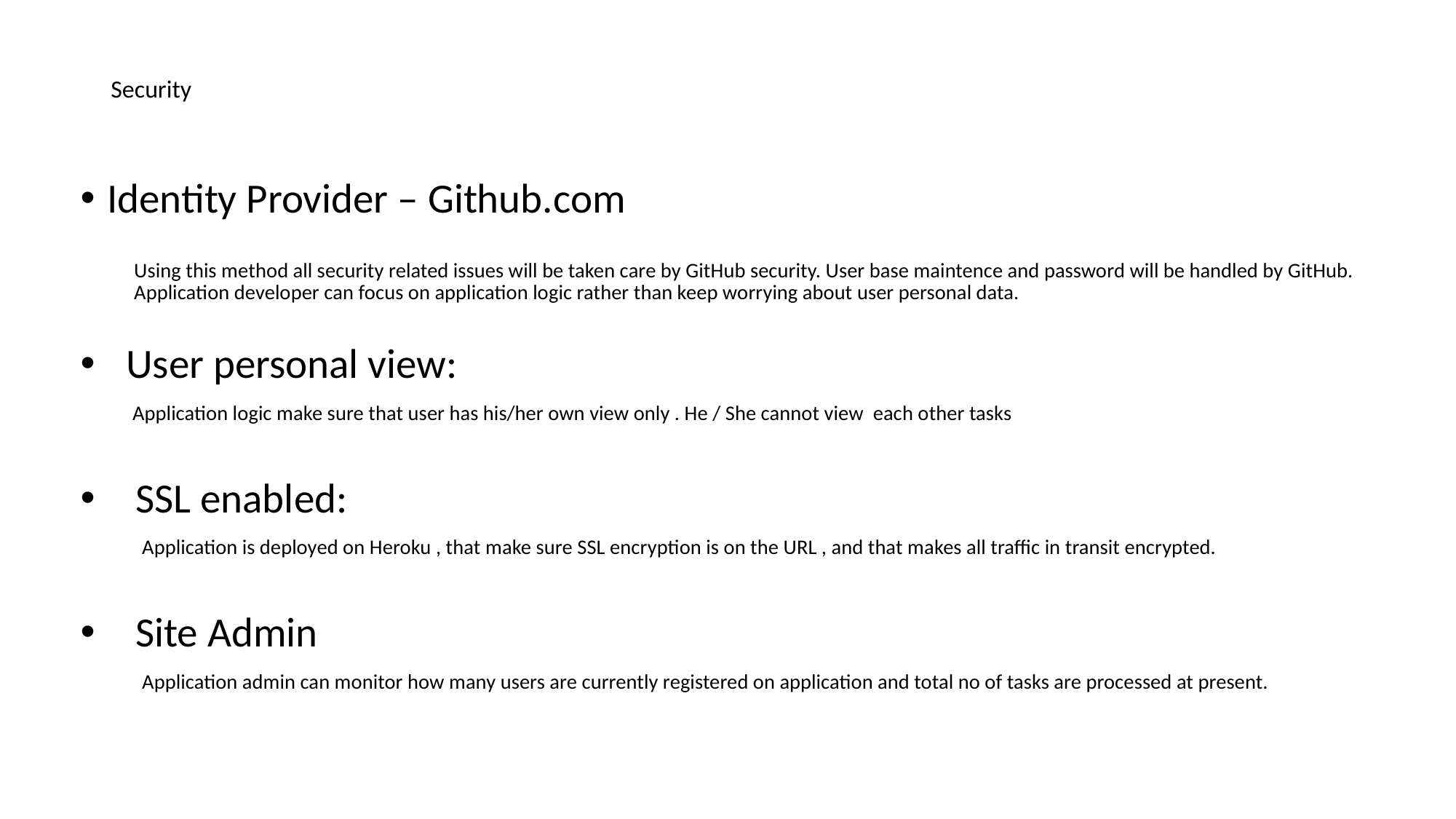

# Security

Identity Provider – Github.com

Using this method all security related issues will be taken care by GitHub security. User base maintence and password will be handled by GitHub. Application developer can focus on application logic rather than keep worrying about user personal data.

  User personal view:
           Application logic make sure that user has his/her own view only . He / She cannot view  each other tasks

   SSL enabled:
             Application is deployed on Heroku , that make sure SSL encryption is on the URL , and that makes all traffic in transit encrypted.

   Site Admin
             Application admin can monitor how many users are currently registered on application and total no of tasks are processed at present.